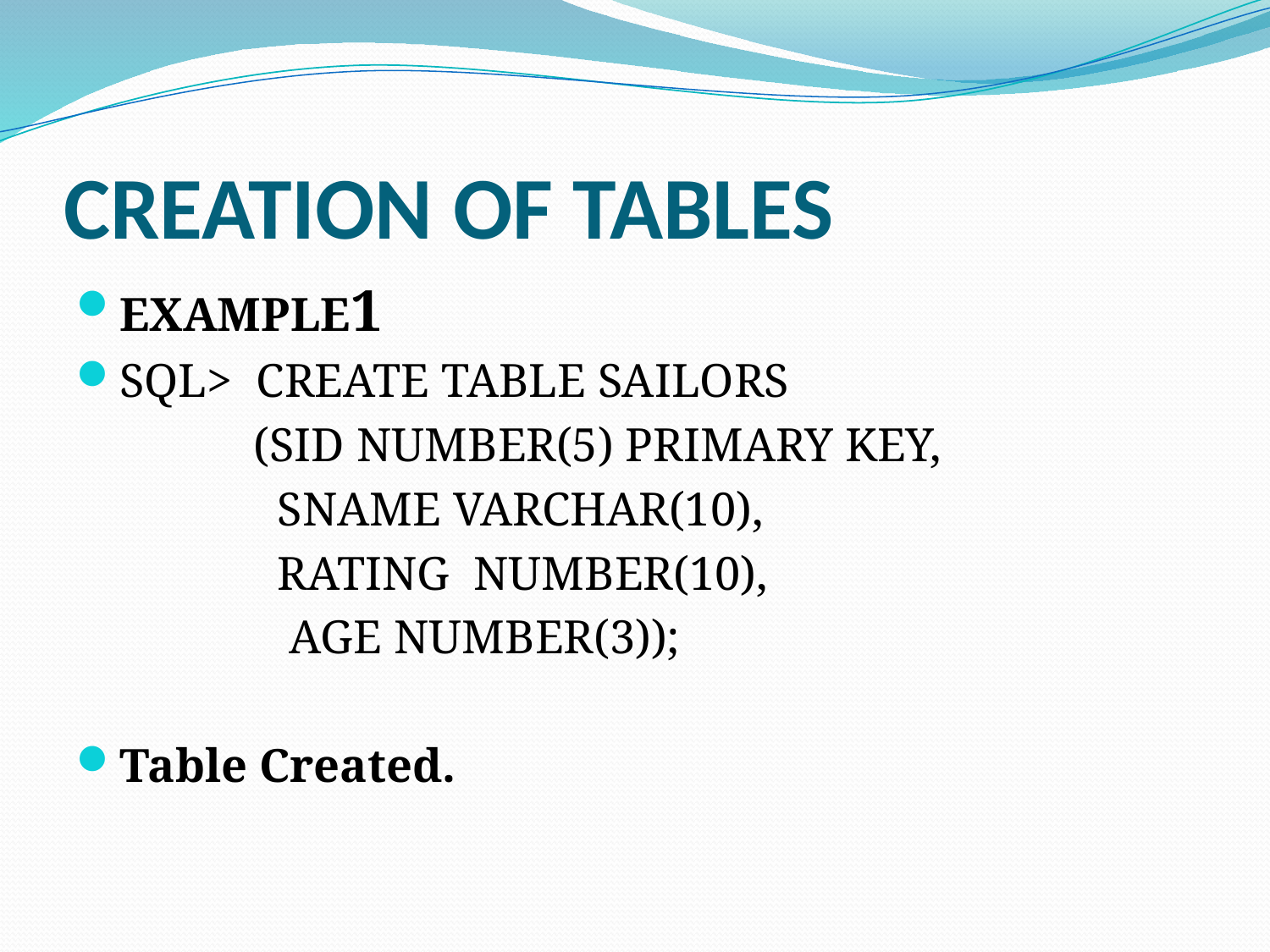

# CREATION OF TABLES
EXAMPLE1
SQL>  CREATE TABLE SAILORS
               (SID NUMBER(5) PRIMARY KEY,
                 SNAME VARCHAR(10),
                 RATING  NUMBER(10),
                  AGE NUMBER(3));

Table Created.